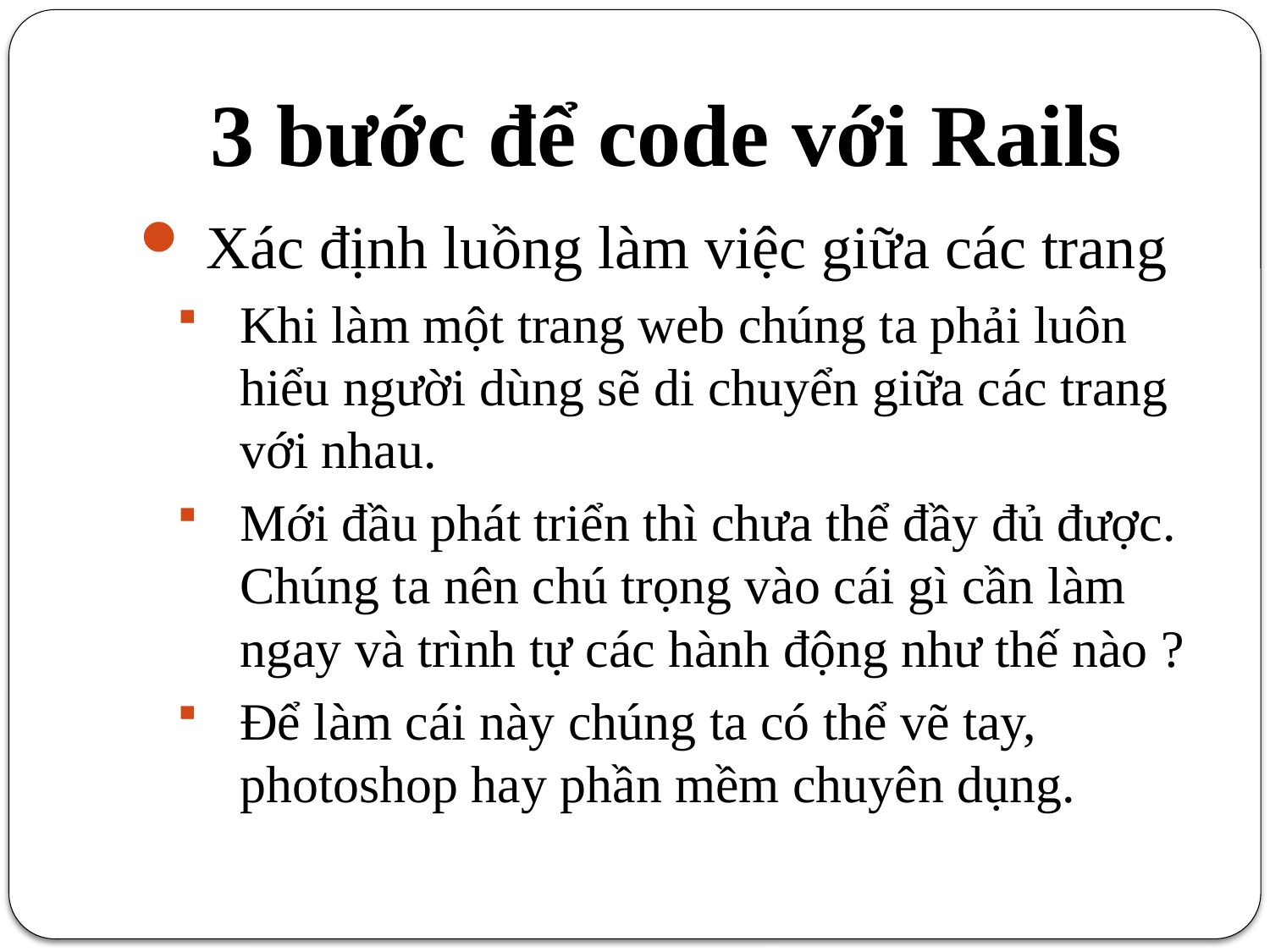

# 3 bước để code với Rails
 Xác định luồng làm việc giữa các trang
Khi làm một trang web chúng ta phải luôn hiểu người dùng sẽ di chuyển giữa các trang với nhau.
Mới đầu phát triển thì chưa thể đầy đủ được. Chúng ta nên chú trọng vào cái gì cần làm ngay và trình tự các hành động như thế nào ?
Để làm cái này chúng ta có thể vẽ tay, photoshop hay phần mềm chuyên dụng.